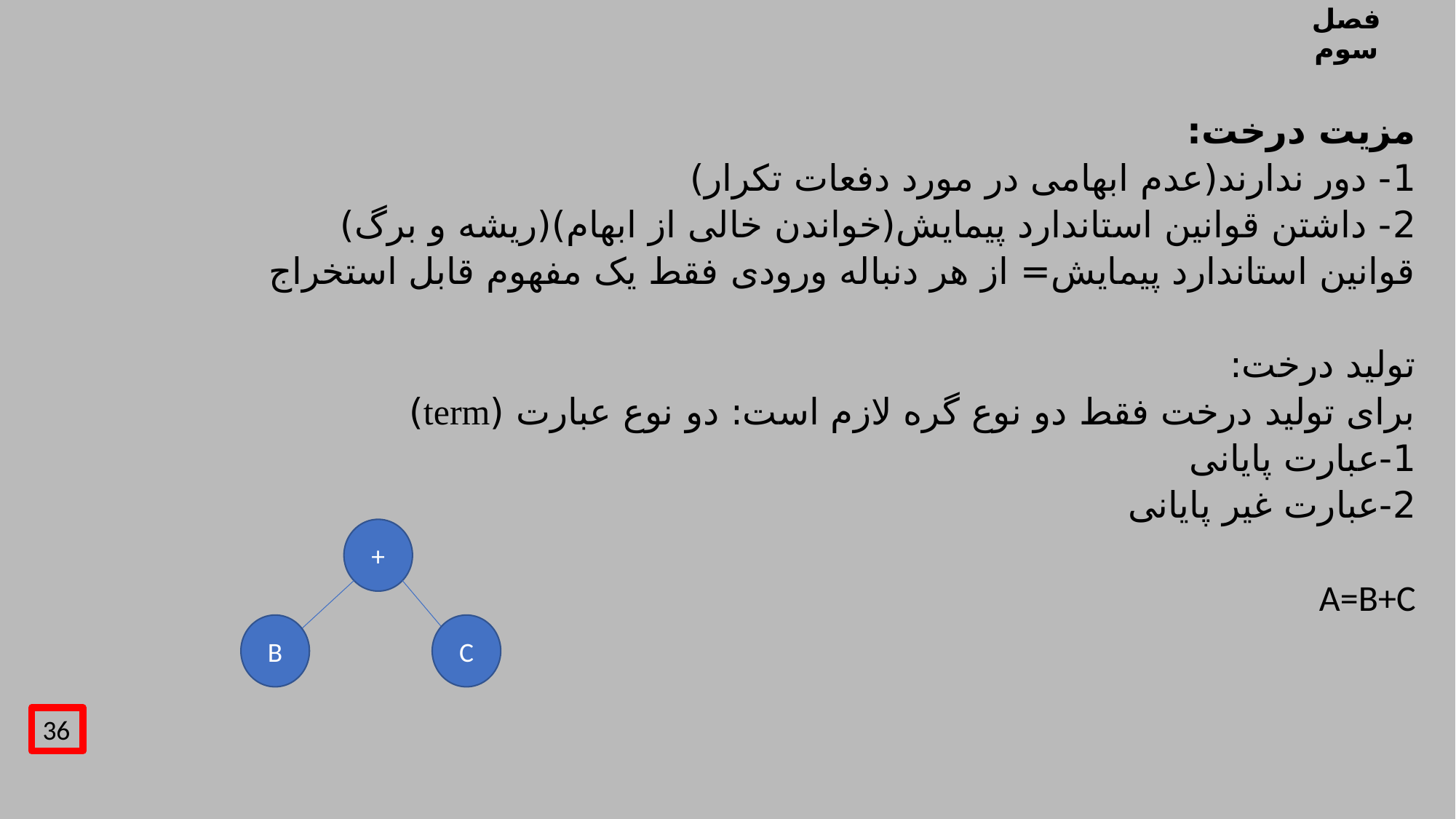

# فصل سوم
مزیت درخت:
1- دور ندارند(عدم ابهامی در مورد دفعات تکرار)
2- داشتن قوانین استاندارد پیمایش(خواندن خالی از ابهام)(ریشه و برگ)
قوانین استاندارد پیمایش= از هر دنباله ورودی فقط یک مفهوم قابل استخراج

تولید درخت:
برای تولید درخت فقط دو نوع گره لازم است: دو نوع عبارت (term)
1-عبارت پایانی
2-عبارت غیر پایانی

A=B+C
+
B
C
36